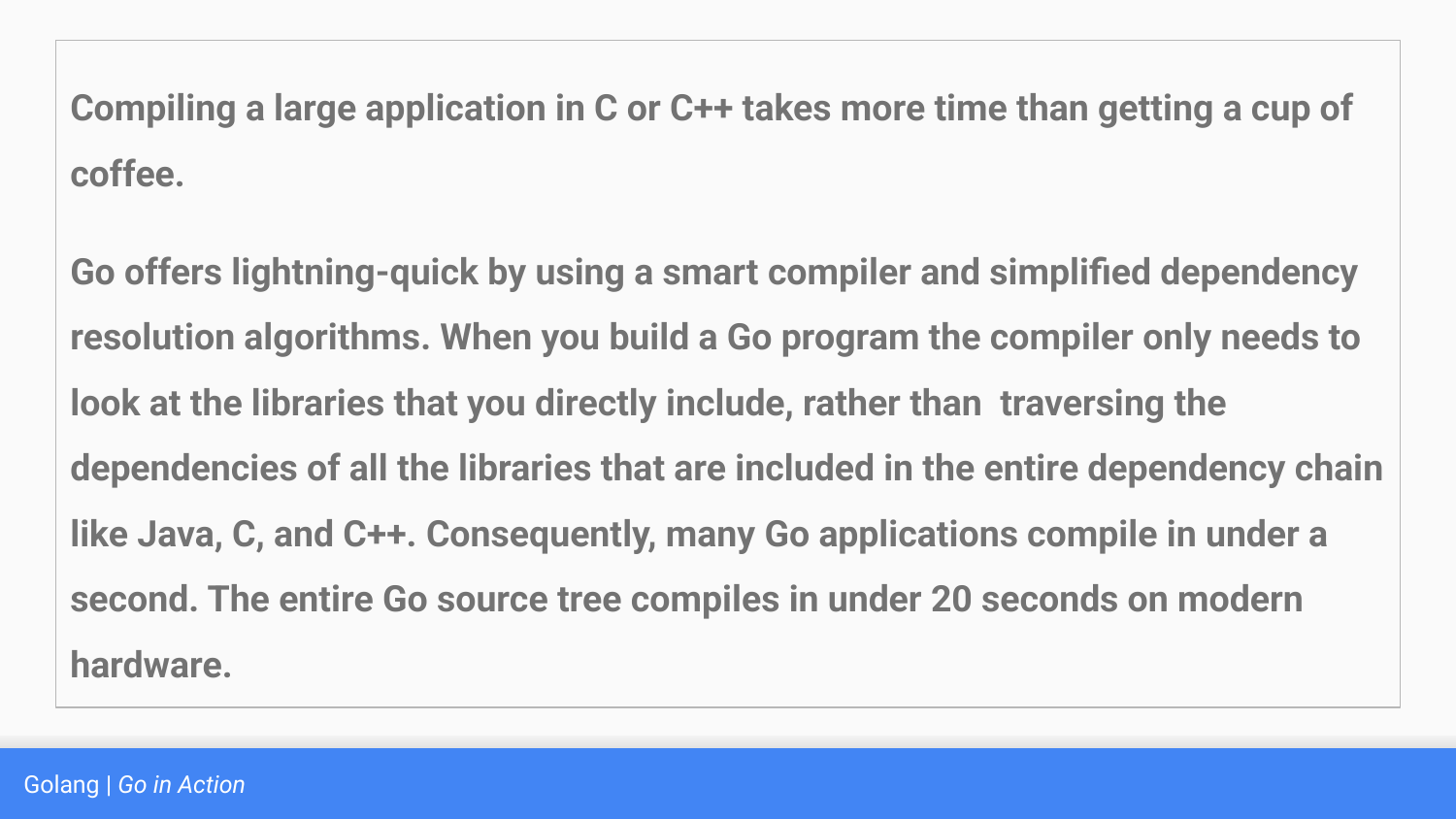

Compiling a large application in C or C++ takes more time than getting a cup of coffee.
Go offers lightning-quick by using a smart compiler and simplified dependency resolution algorithms. When you build a Go program the compiler only needs to look at the libraries that you directly include, rather than  traversing the dependencies of all the libraries that are included in the entire dependency chain like Java, C, and C++. Consequently, many Go applications compile in under a second. The entire Go source tree compiles in under 20 seconds on modern hardware.
Golang | Go in Action